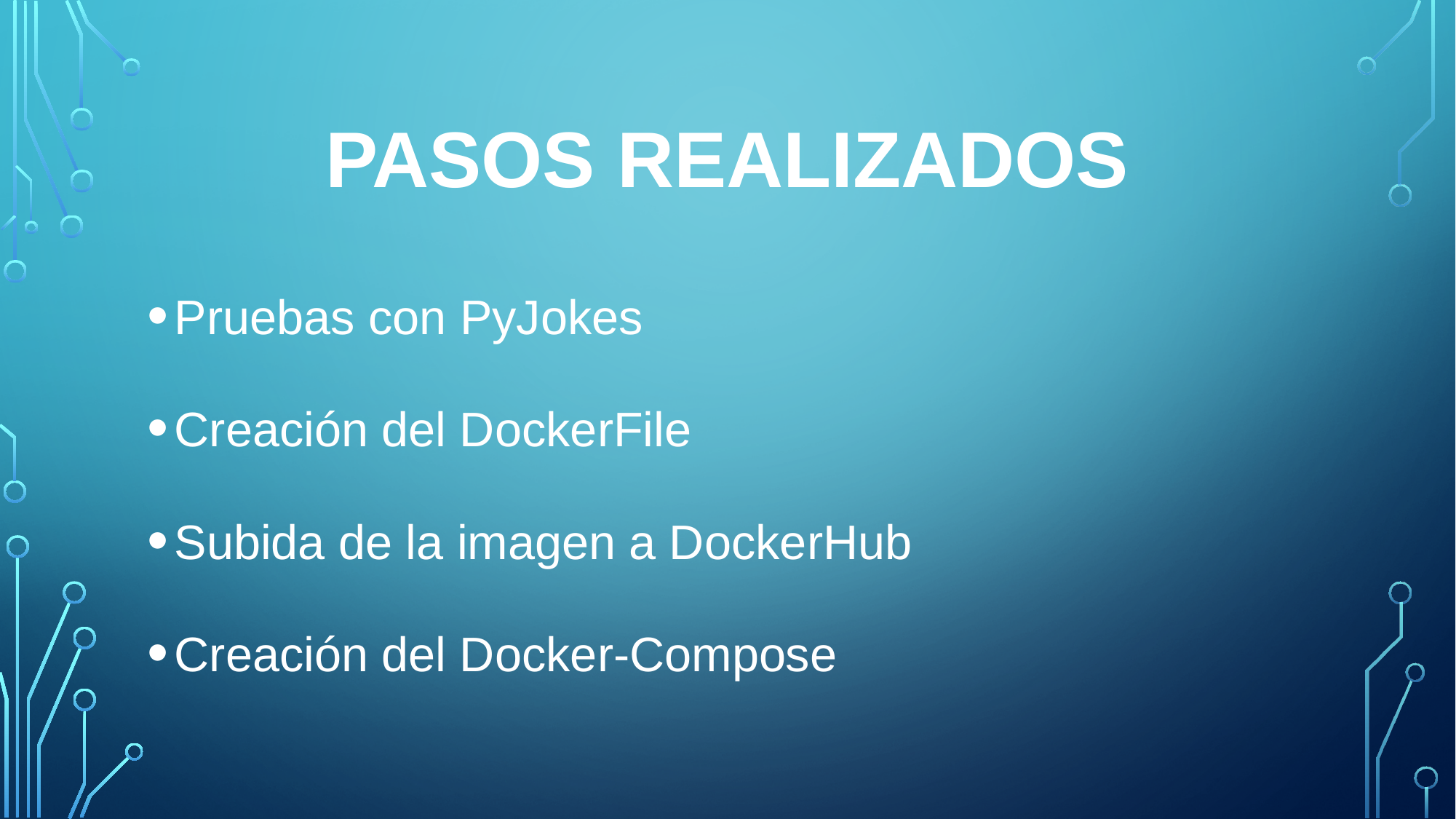

# PASOS REALIZADOS
Pruebas con PyJokes
Creación del DockerFile
Subida de la imagen a DockerHub
Creación del Docker-Compose